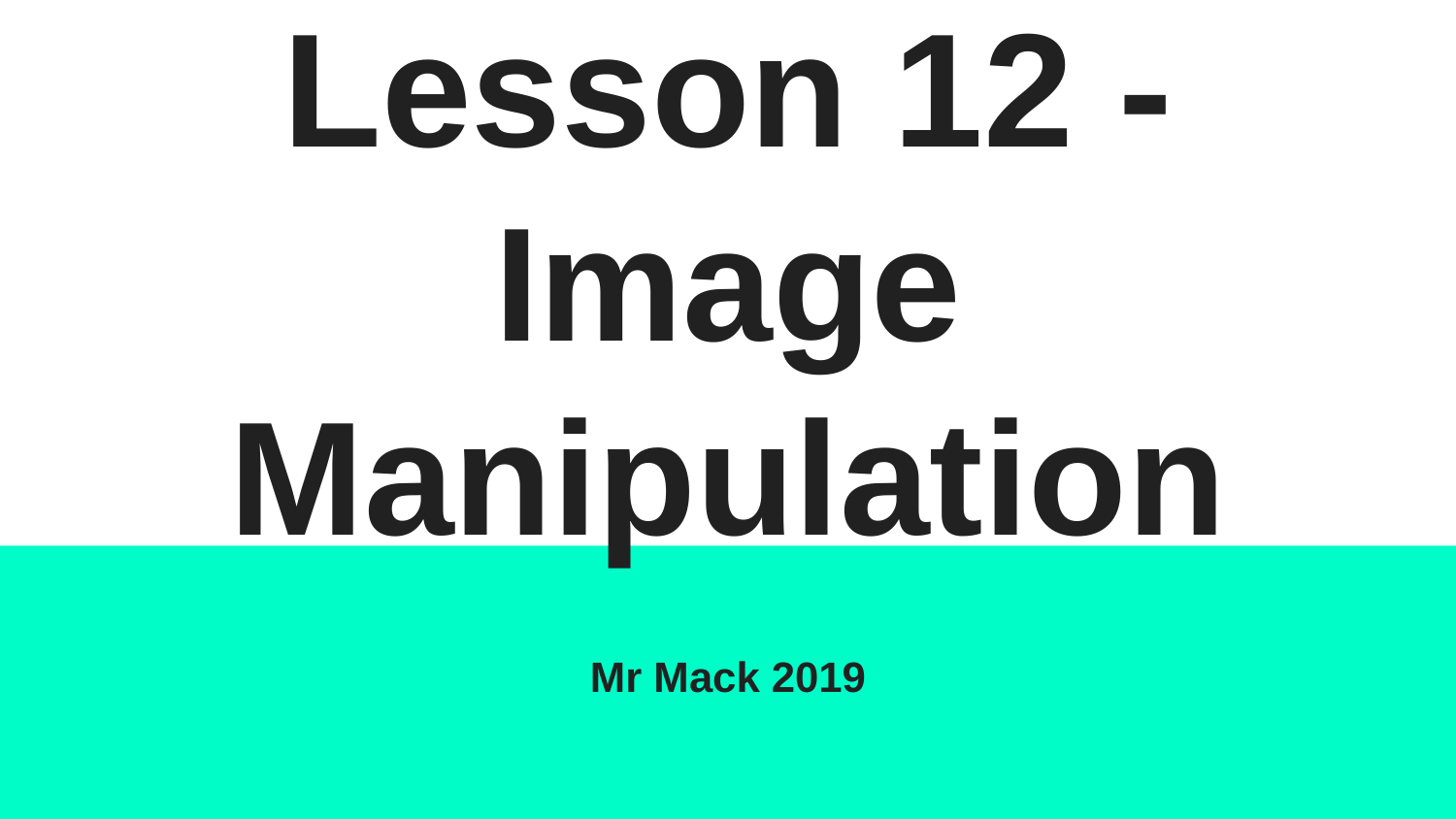

# Lesson 12 - Image Manipulation
Mr Mack 2019